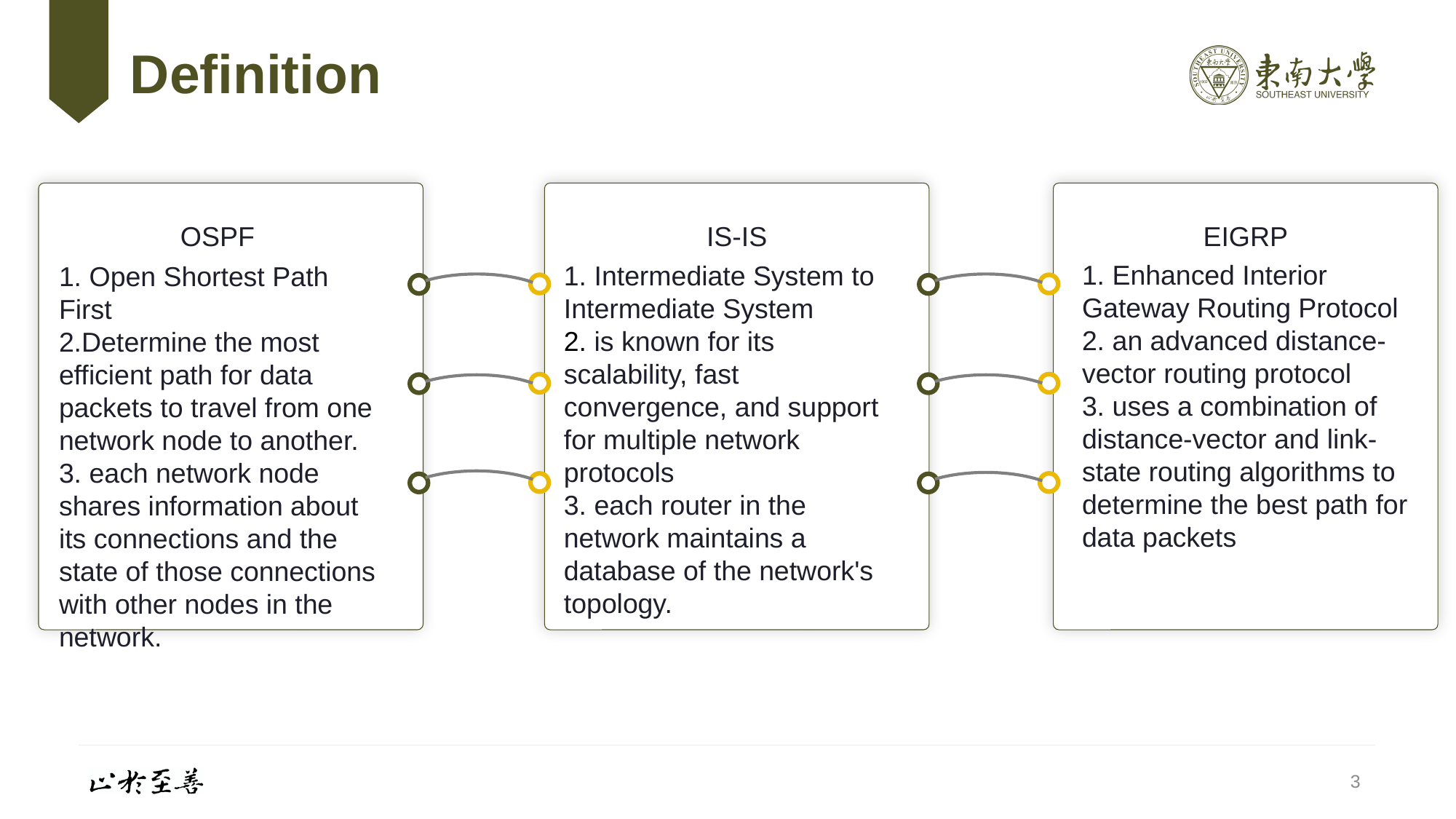

# Definition

OSPF
IS-IS
EIGRP
1. Enhanced Interior Gateway Routing Protocol
2. an advanced distance-vector routing protocol
3. uses a combination of distance-vector and link-state routing algorithms to determine the best path for data packets
1. Intermediate System to Intermediate System
2. is known for its scalability, fast convergence, and support for multiple network protocols
3. each router in the network maintains a database of the network's topology.
1. Open Shortest Path First
2.Determine the most efficient path for data packets to travel from one network node to another.
3. each network node shares information about its connections and the state of those connections with other nodes in the network.

3